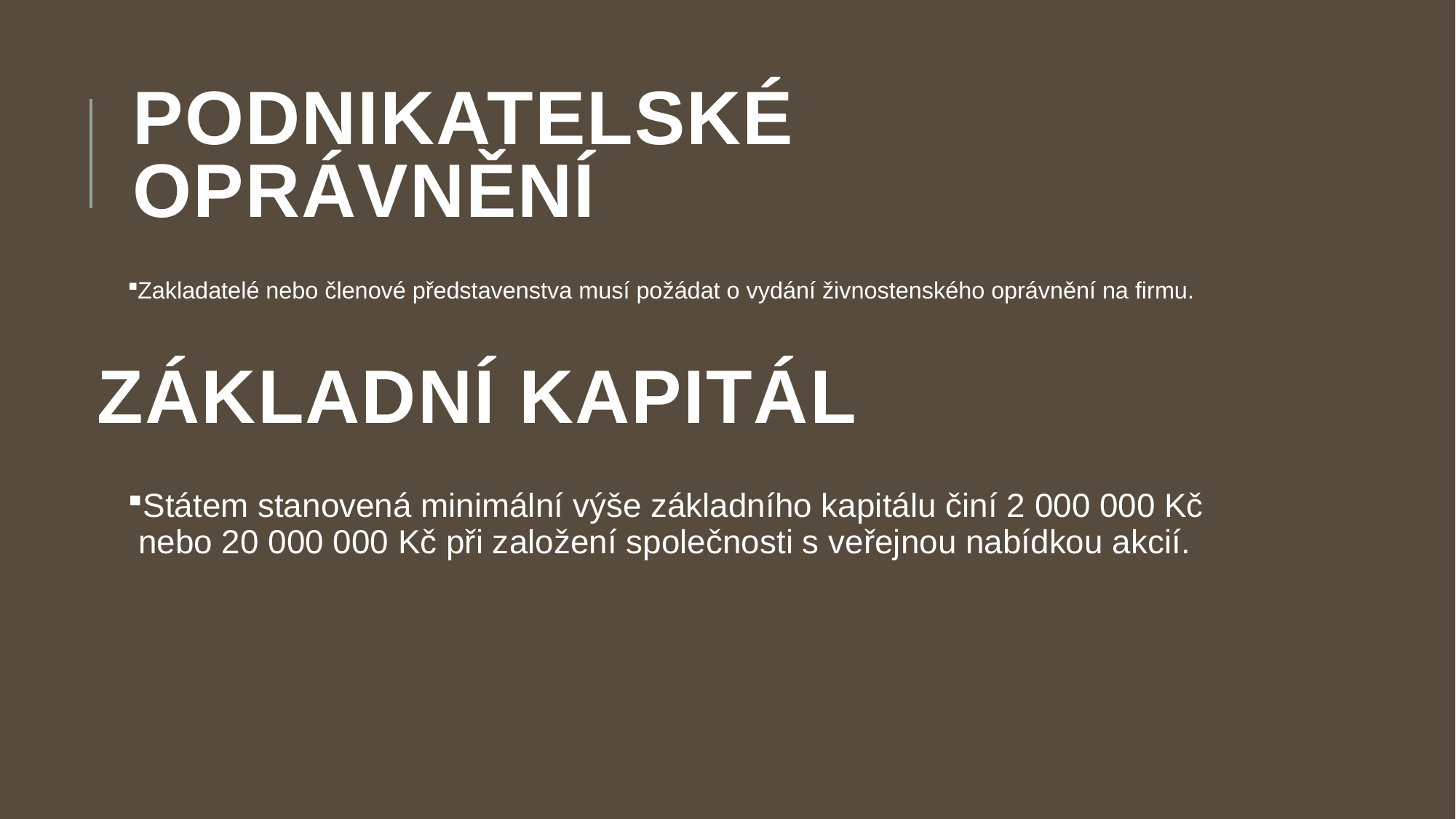

# Podnikatelské oprávnění
Zakladatelé nebo členové představenstva musí požádat o vydání živnostenského oprávnění na firmu.
Základní kapitál

Státem stanovená minimální výše základního kapitálu činí 2 000 000 Kč nebo 20 000 000 Kč při založení společnosti s veřejnou nabídkou akcií.